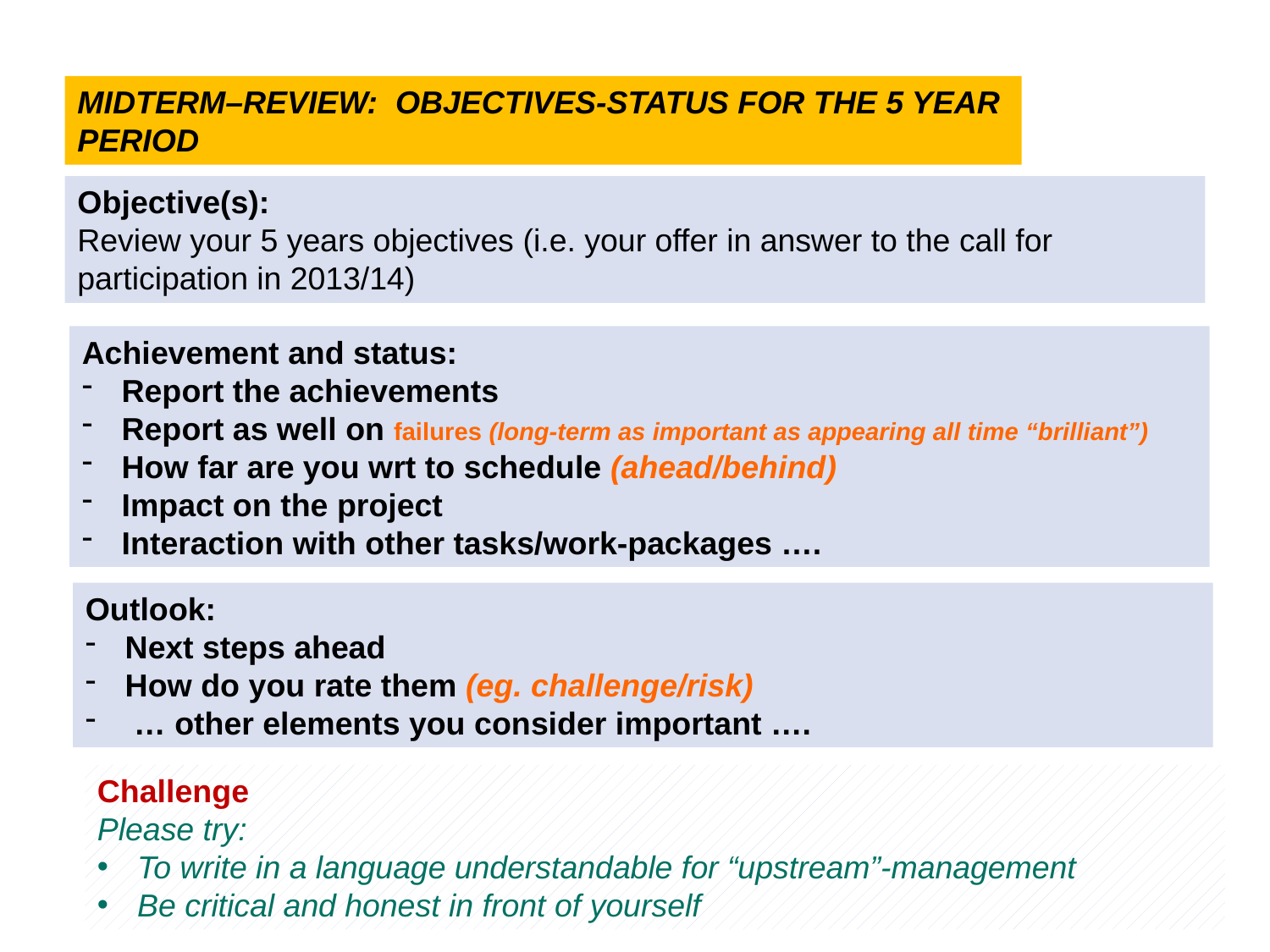

Midterm–Review:  Objectives-Status for the 5 year period
Objective(s):
Review your 5 years objectives (i.e. your offer in answer to the call for participation in 2013/14)
Achievement and status:
Report the achievements
Report as well on failures (long-term as important as appearing all time “brilliant”)
How far are you wrt to schedule (ahead/behind)
Impact on the project
Interaction with other tasks/work-packages ….
Outlook:
Next steps ahead
How do you rate them (eg. challenge/risk)
 … other elements you consider important ….
Challenge
Please try:
To write in a language understandable for “upstream”-management
Be critical and honest in front of yourself